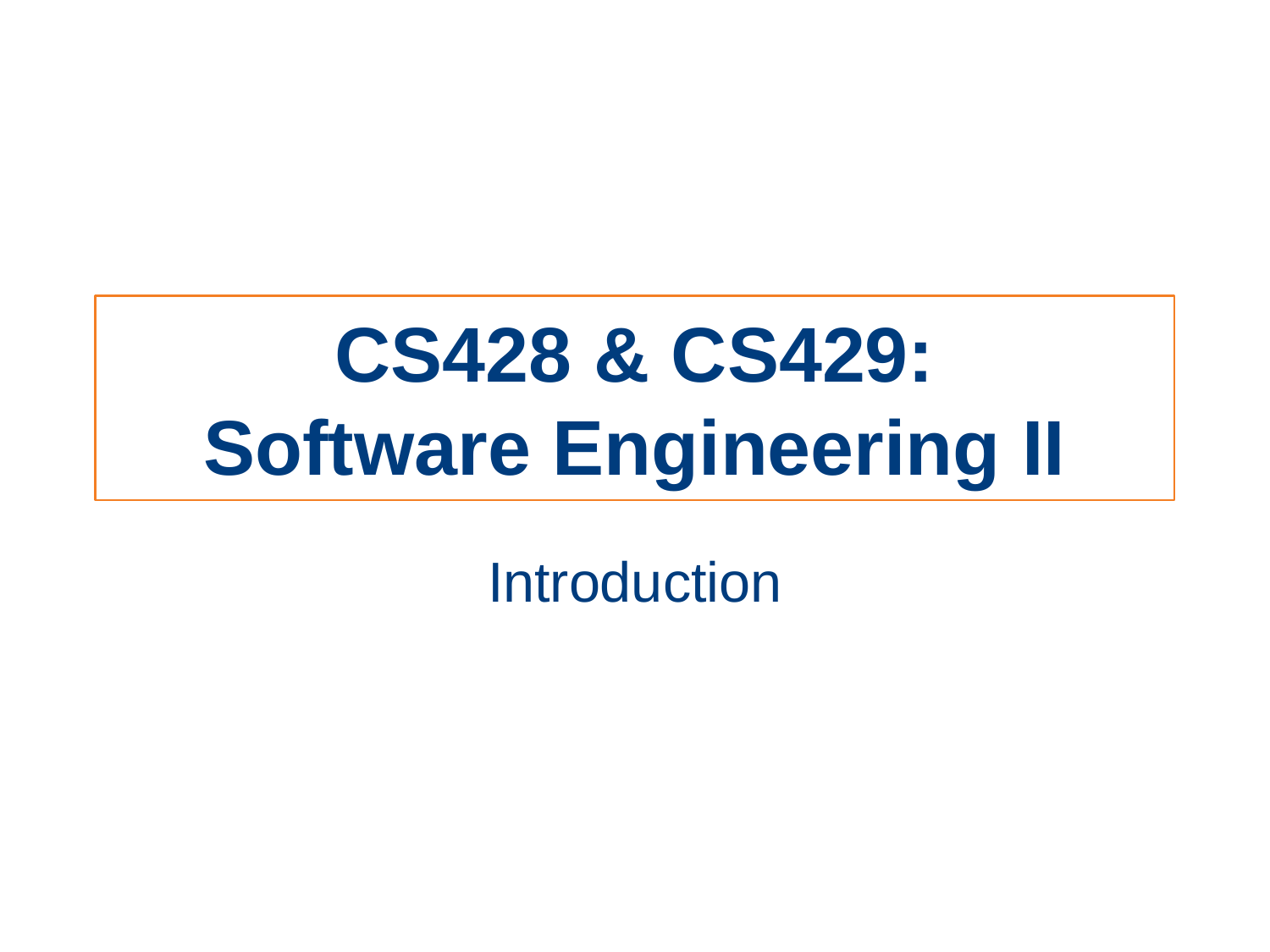

# CS428 & CS429: Software Engineering II
Introduction